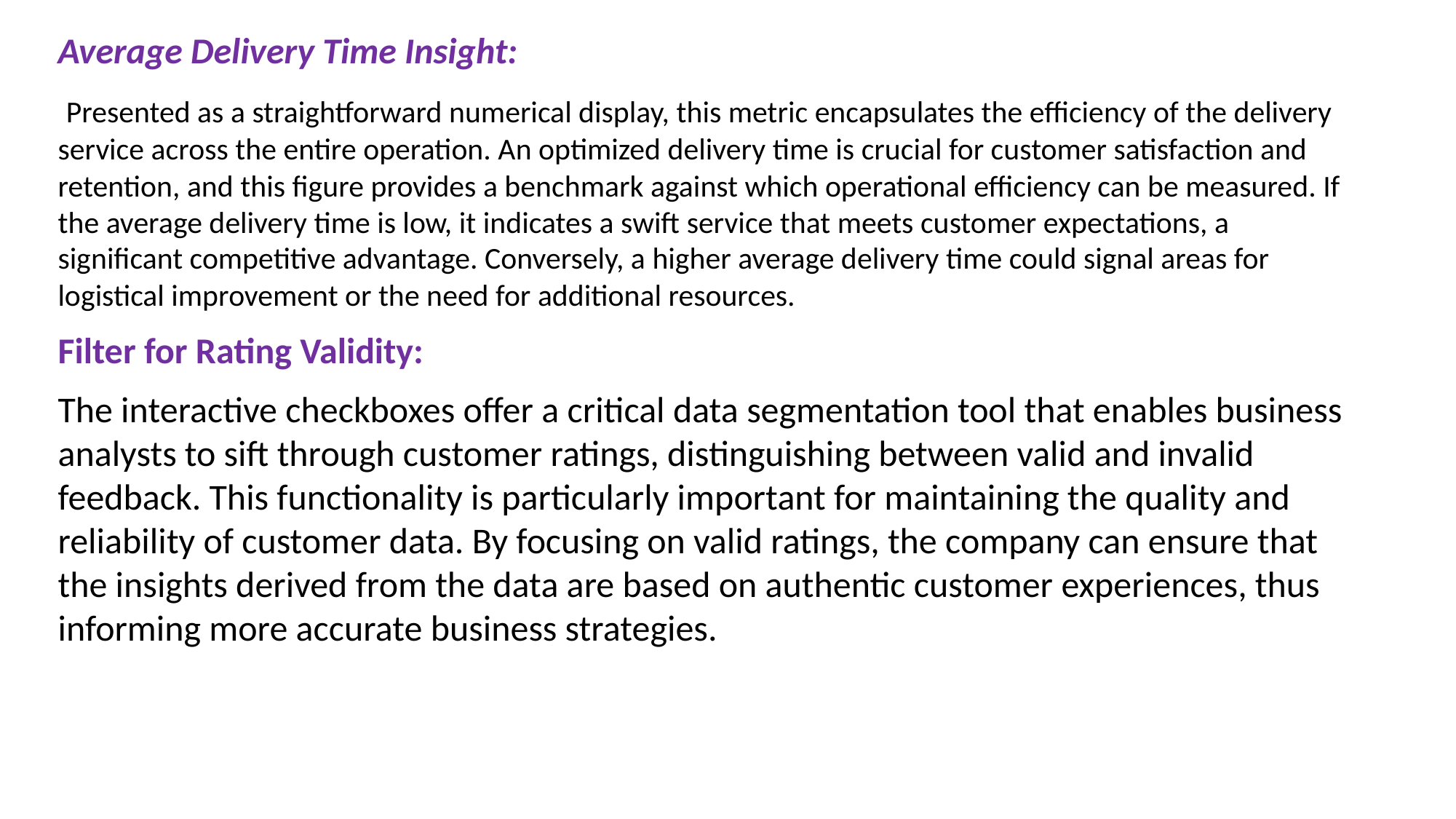

Average Delivery Time Insight:
 Presented as a straightforward numerical display, this metric encapsulates the efficiency of the delivery service across the entire operation. An optimized delivery time is crucial for customer satisfaction and retention, and this figure provides a benchmark against which operational efficiency can be measured. If the average delivery time is low, it indicates a swift service that meets customer expectations, a significant competitive advantage. Conversely, a higher average delivery time could signal areas for logistical improvement or the need for additional resources.
Filter for Rating Validity:
The interactive checkboxes offer a critical data segmentation tool that enables business analysts to sift through customer ratings, distinguishing between valid and invalid feedback. This functionality is particularly important for maintaining the quality and reliability of customer data. By focusing on valid ratings, the company can ensure that the insights derived from the data are based on authentic customer experiences, thus informing more accurate business strategies.